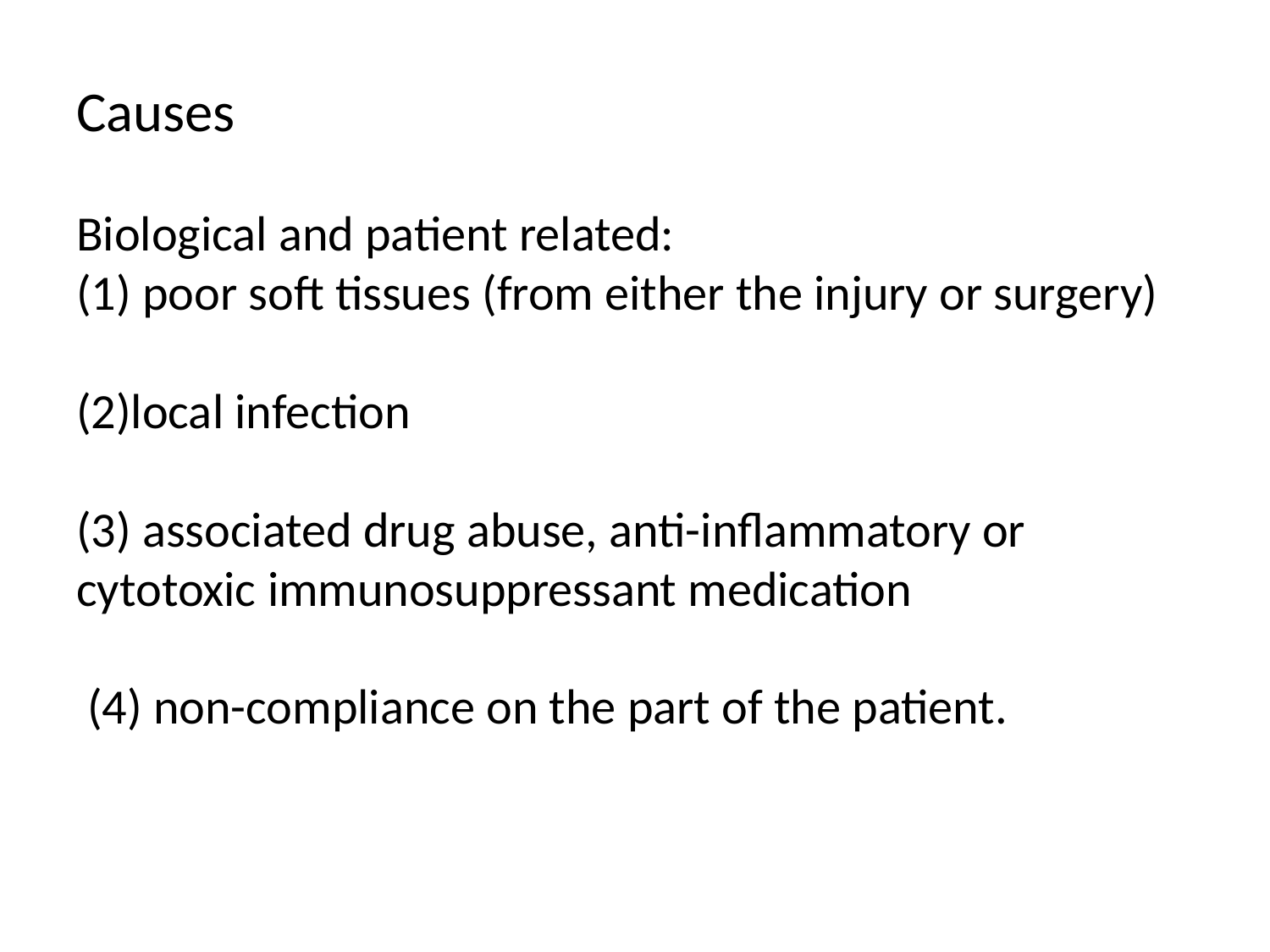

# Causes Biological and patient related: (1) poor soft tissues (from either the injury or surgery) (2)local infection (3) associated drug abuse, anti-inflammatory or cytotoxic immunosuppressant medication (4) non-compliance on the part of the patient.